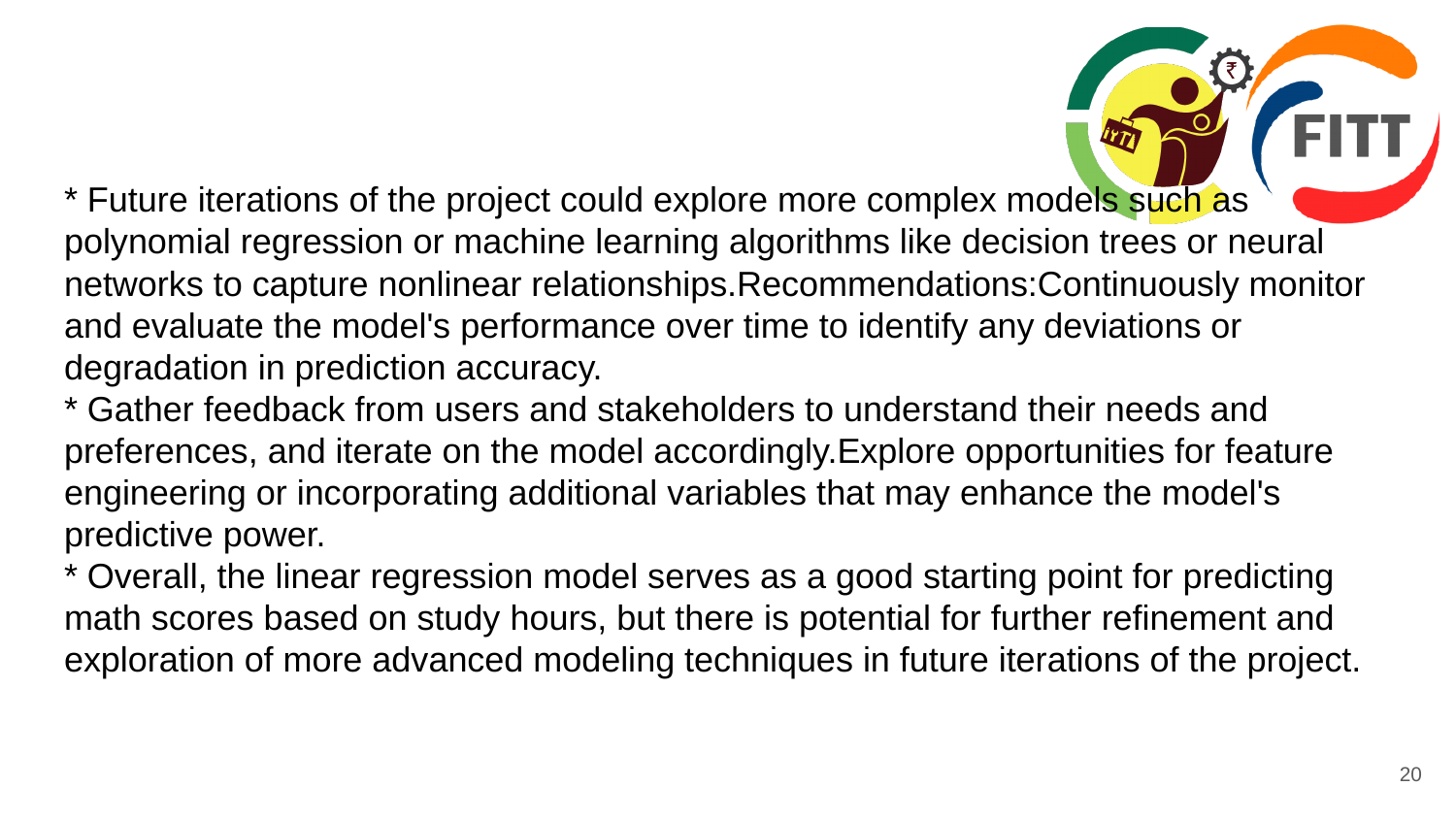

# * Future iterations of the project could explore more complex models such as polynomial regression or machine learning algorithms like decision trees or neural networks to capture nonlinear relationships.Recommendations:Continuously monitor and evaluate the model's performance over time to identify any deviations or degradation in prediction accuracy. * Gather feedback from users and stakeholders to understand their needs and preferences, and iterate on the model accordingly.Explore opportunities for feature engineering or incorporating additional variables that may enhance the model's predictive power. * Overall, the linear regression model serves as a good starting point for predicting math scores based on study hours, but there is potential for further refinement and exploration of more advanced modeling techniques in future iterations of the project.
20